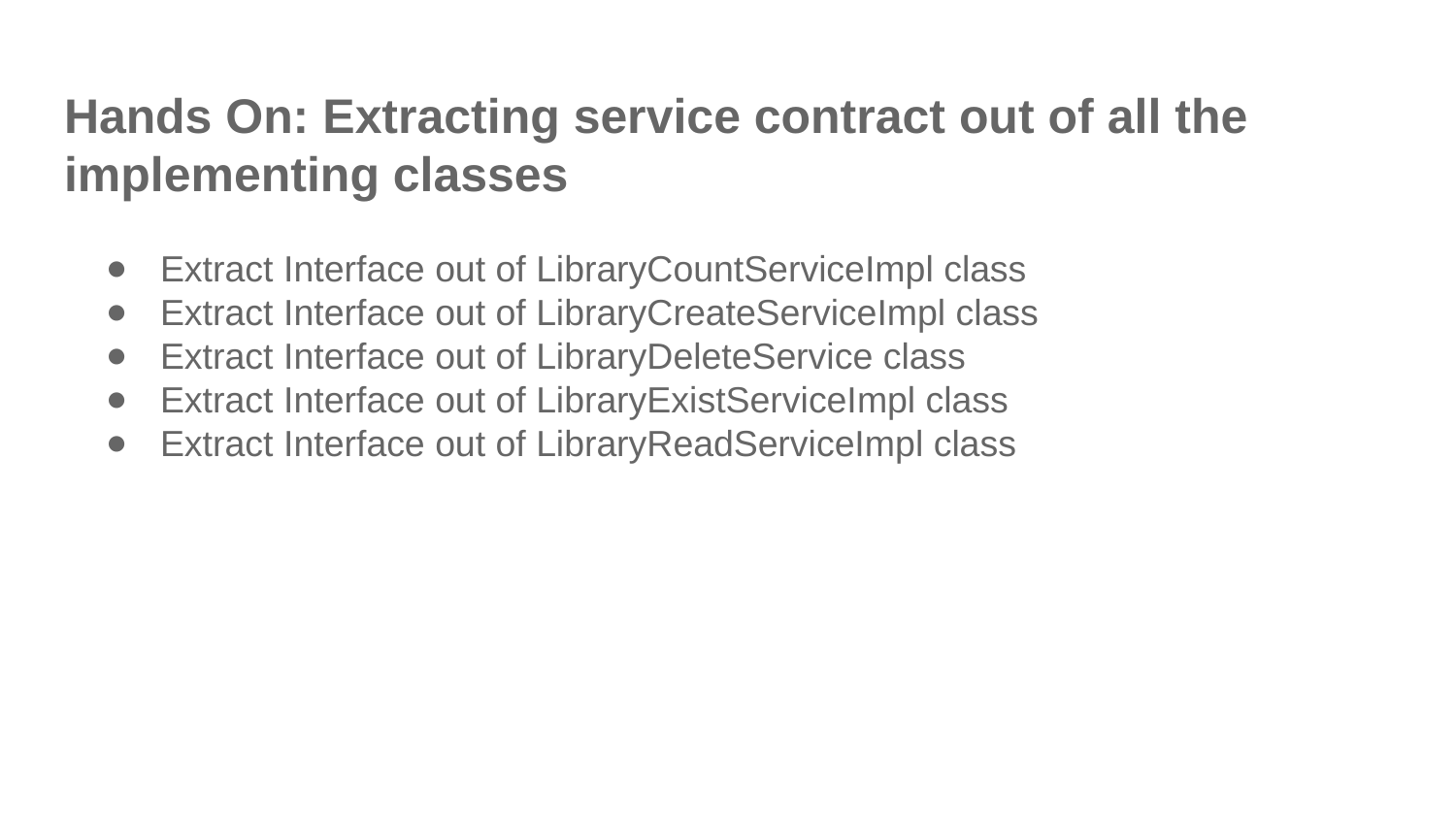

# Hands On: Extracting service contract out of all the implementing classes
Extract Interface out of LibraryCountServiceImpl class
Extract Interface out of LibraryCreateServiceImpl class
Extract Interface out of LibraryDeleteService class
Extract Interface out of LibraryExistServiceImpl class
Extract Interface out of LibraryReadServiceImpl class